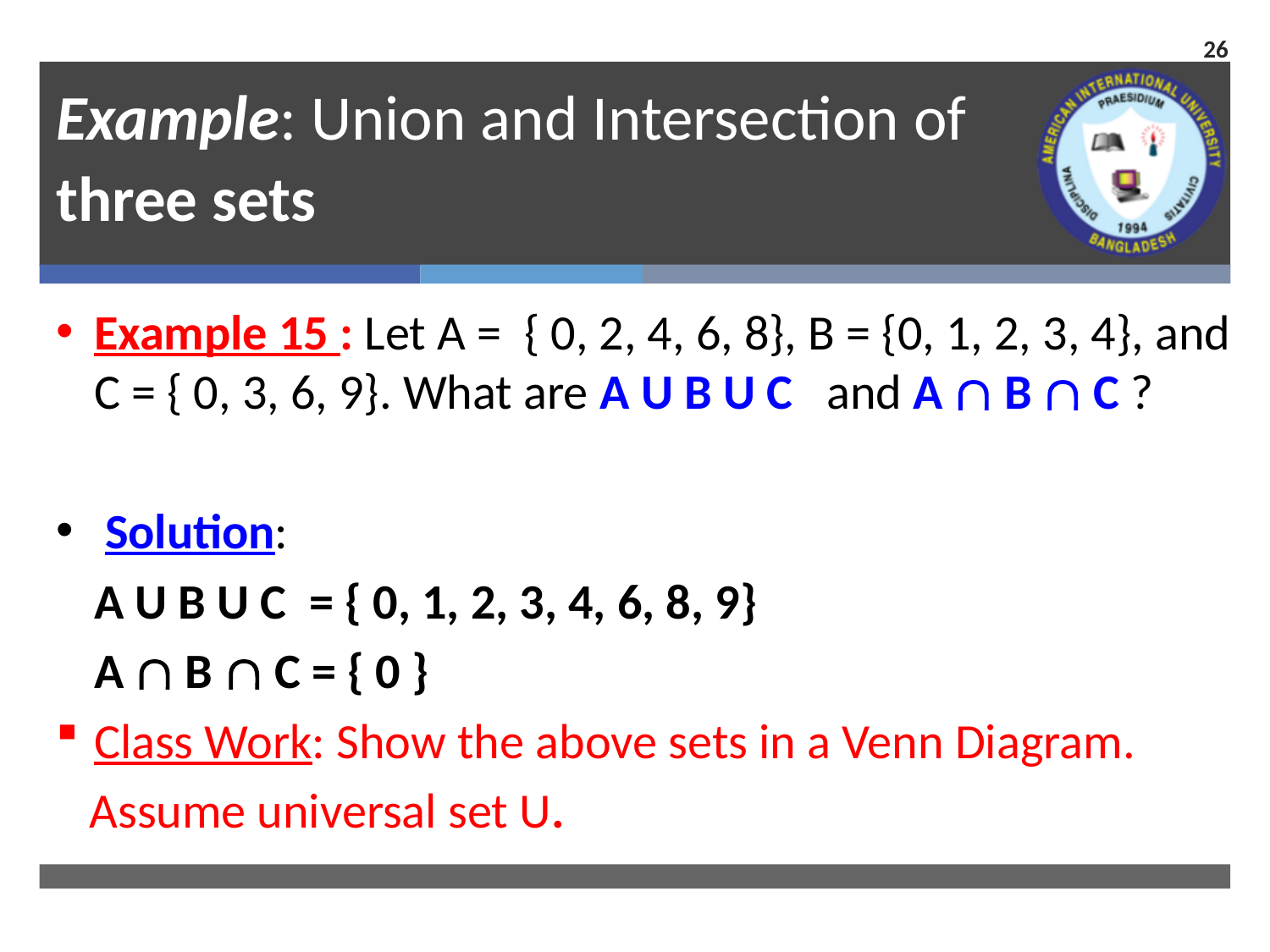

26
# Example: Union and Intersection of three sets
Example 15 : Let A =  { 0, 2, 4, 6, 8}, B = {0, 1, 2, 3, 4}, and C = { 0, 3, 6, 9}. What are A U B U C   and A ∩ B ∩ C ?

 Solution:
	A U B U C  = { 0, 1, 2, 3, 4, 6, 8, 9}
	A ∩ B ∩ C = { 0 }
Class Work: Show the above sets in a Venn Diagram.
   Assume universal set U.